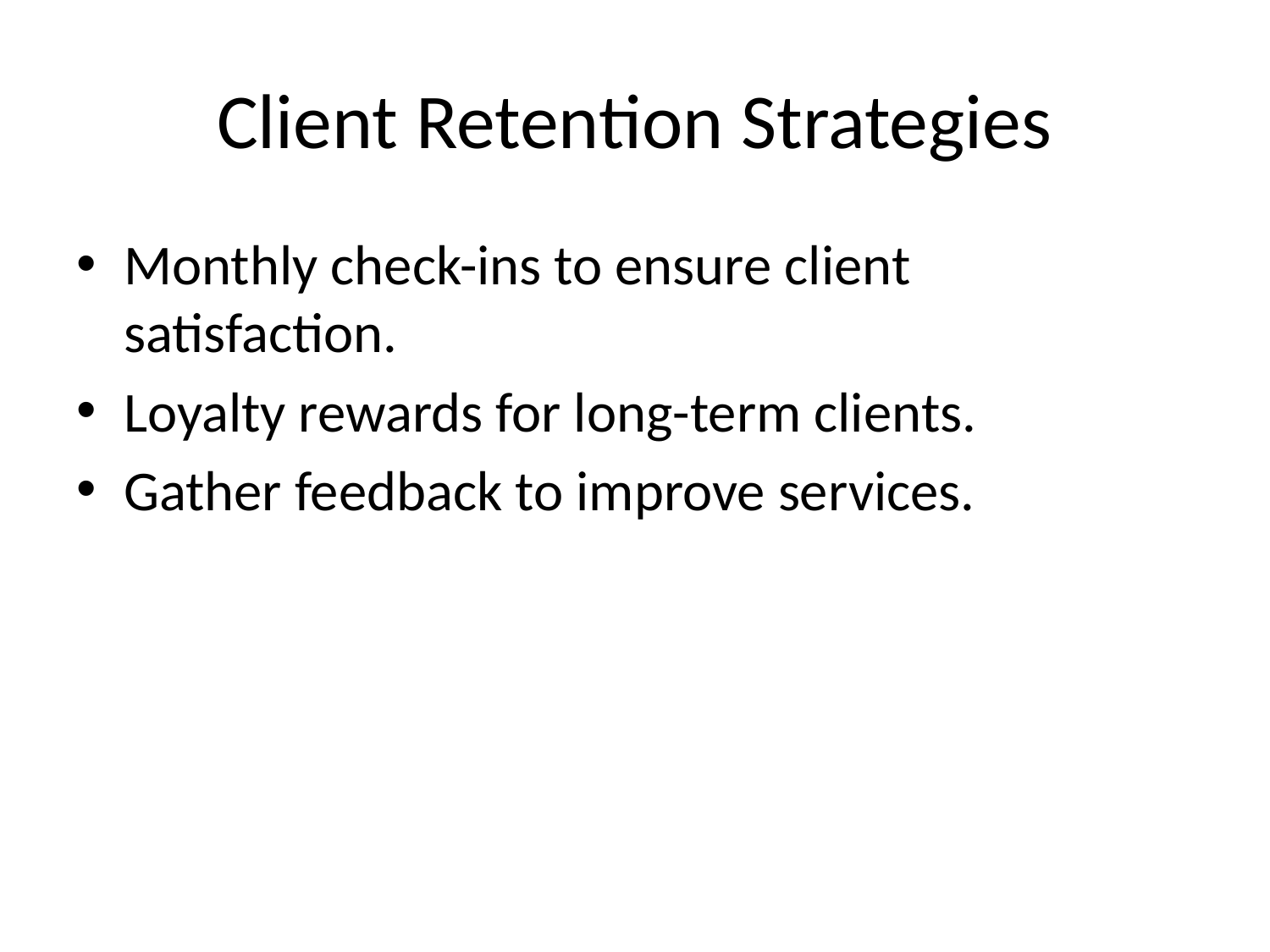

# Client Retention Strategies
Monthly check-ins to ensure client satisfaction.
Loyalty rewards for long-term clients.
Gather feedback to improve services.